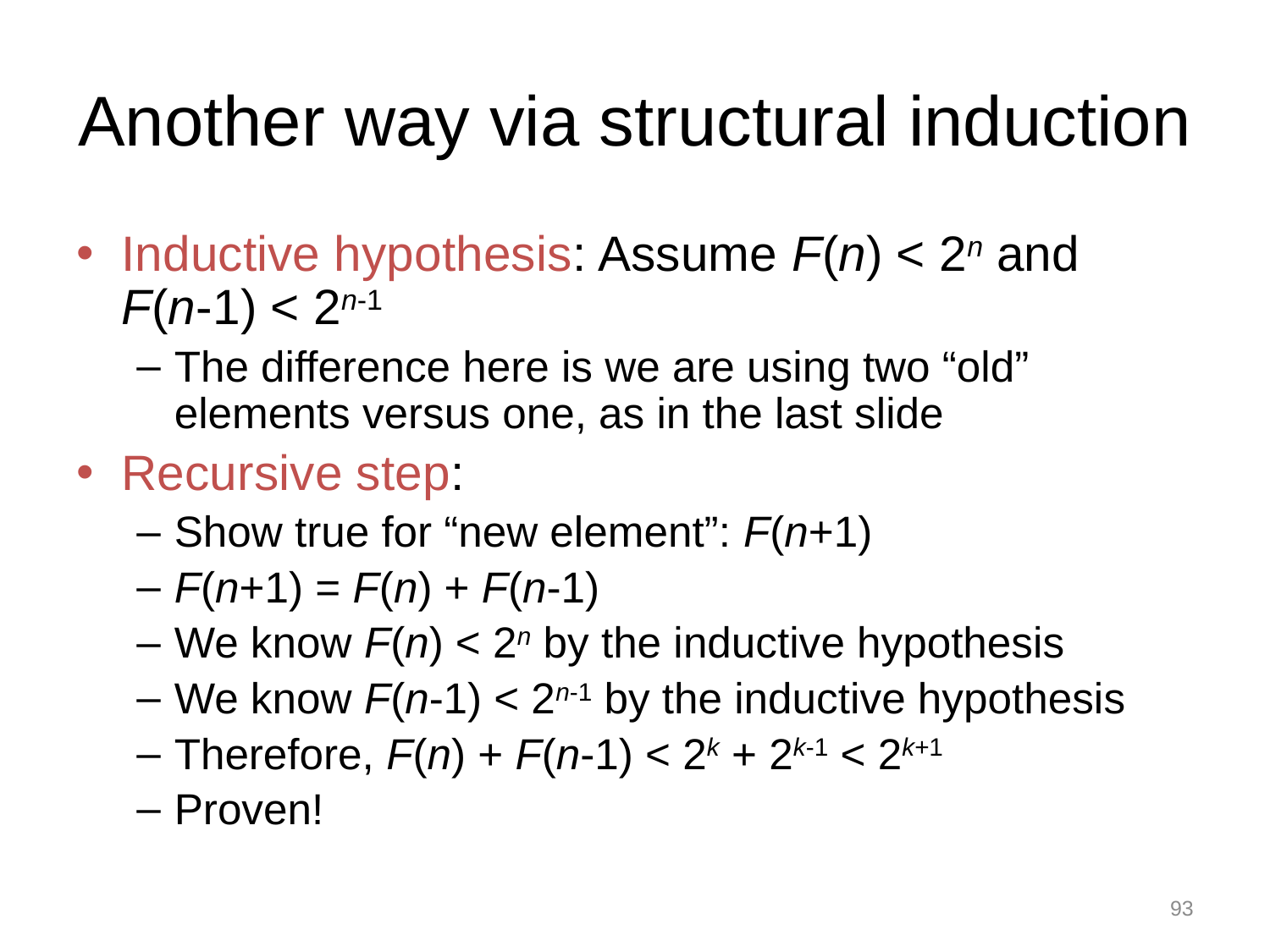

# Another way via structural induction
Inductive hypothesis: Assume F(n) < 2n and
F(n-1) < 2n-1
The difference here is we are using two “old” elements versus one, as in the last slide
Recursive step:
Show true for “new element”: F(n+1)
F(n+1) = F(n) + F(n-1)
We know F(n) < 2n by the inductive hypothesis
We know F(n-1) < 2n-1 by the inductive hypothesis
Therefore, F(n) + F(n-1) < 2k + 2k-1 < 2k+1
Proven!
93